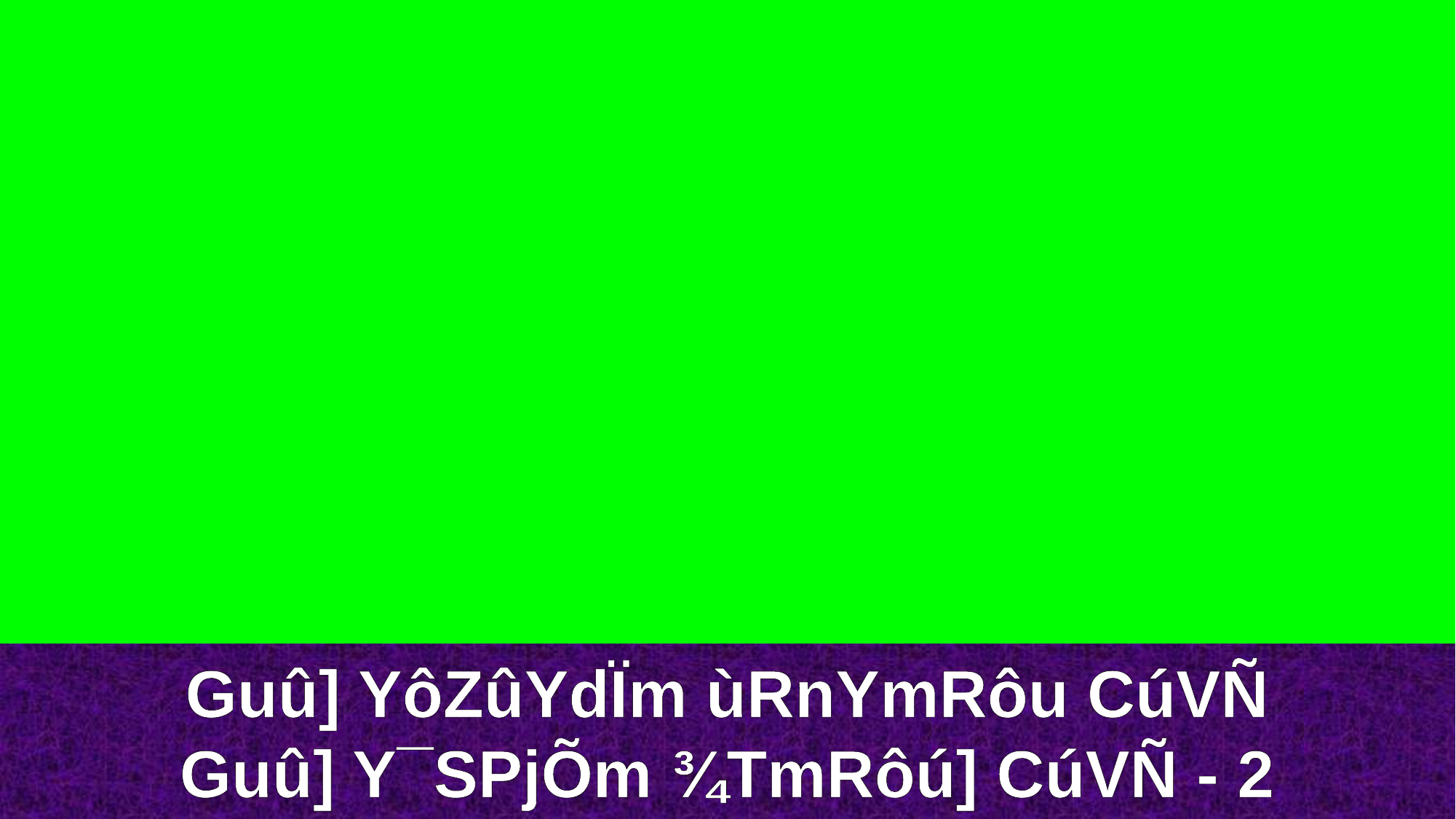

Guû] YôZûYdÏm ùRnYmRôu CúVÑ
Guû] Y¯SPjÕm ¾TmRôú] CúVÑ - 2